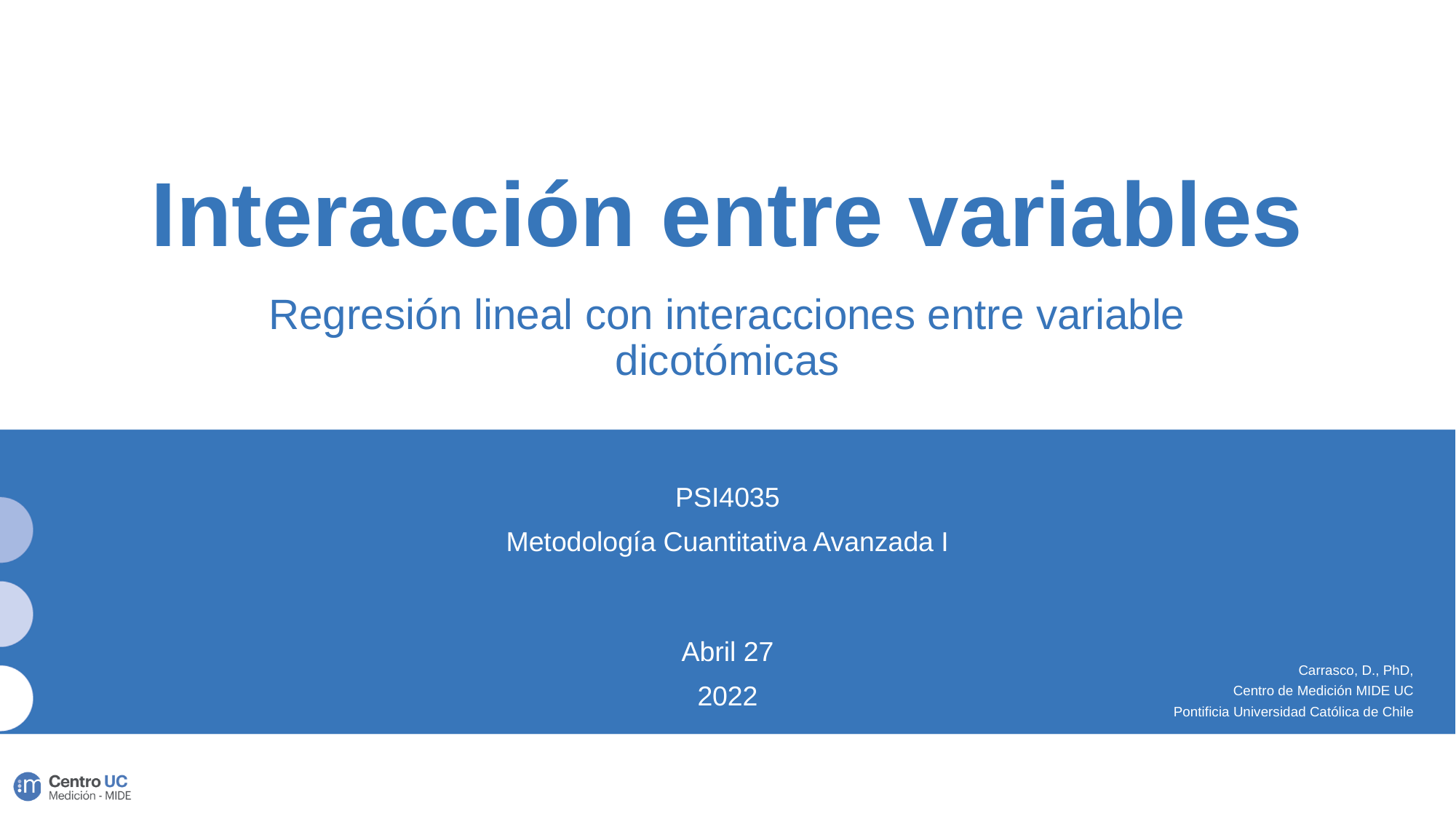

# Interacción entre variables
Regresión lineal con interacciones entre variable dicotómicas

PSI4035
Metodología Cuantitativa Avanzada I
Abril 27
2022
Carrasco, D., PhD,
Centro de Medición MIDE UC
Pontificia Universidad Católica de Chile